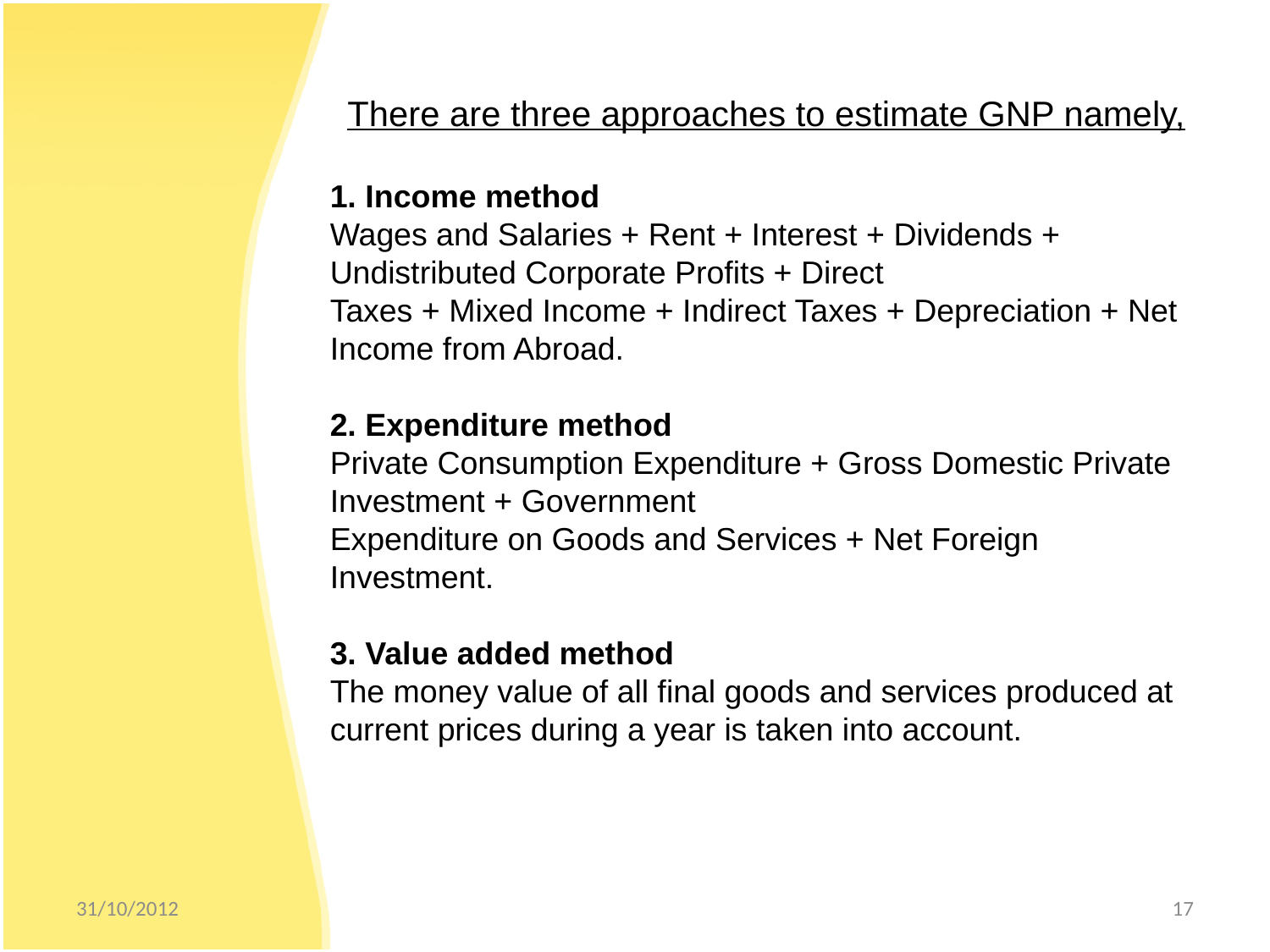

There are three approaches to estimate GNP namely,

1. Income method
Wages and Salaries + Rent + Interest + Dividends + Undistributed Corporate Profits + Direct
Taxes + Mixed Income + Indirect Taxes + Depreciation + Net Income from Abroad.

2. Expenditure method
Private Consumption Expenditure + Gross Domestic Private Investment + Government
Expenditure on Goods and Services + Net Foreign Investment.

3. Value added method
The money value of all final goods and services produced at current prices during a year is taken into account.
31/10/2012
17